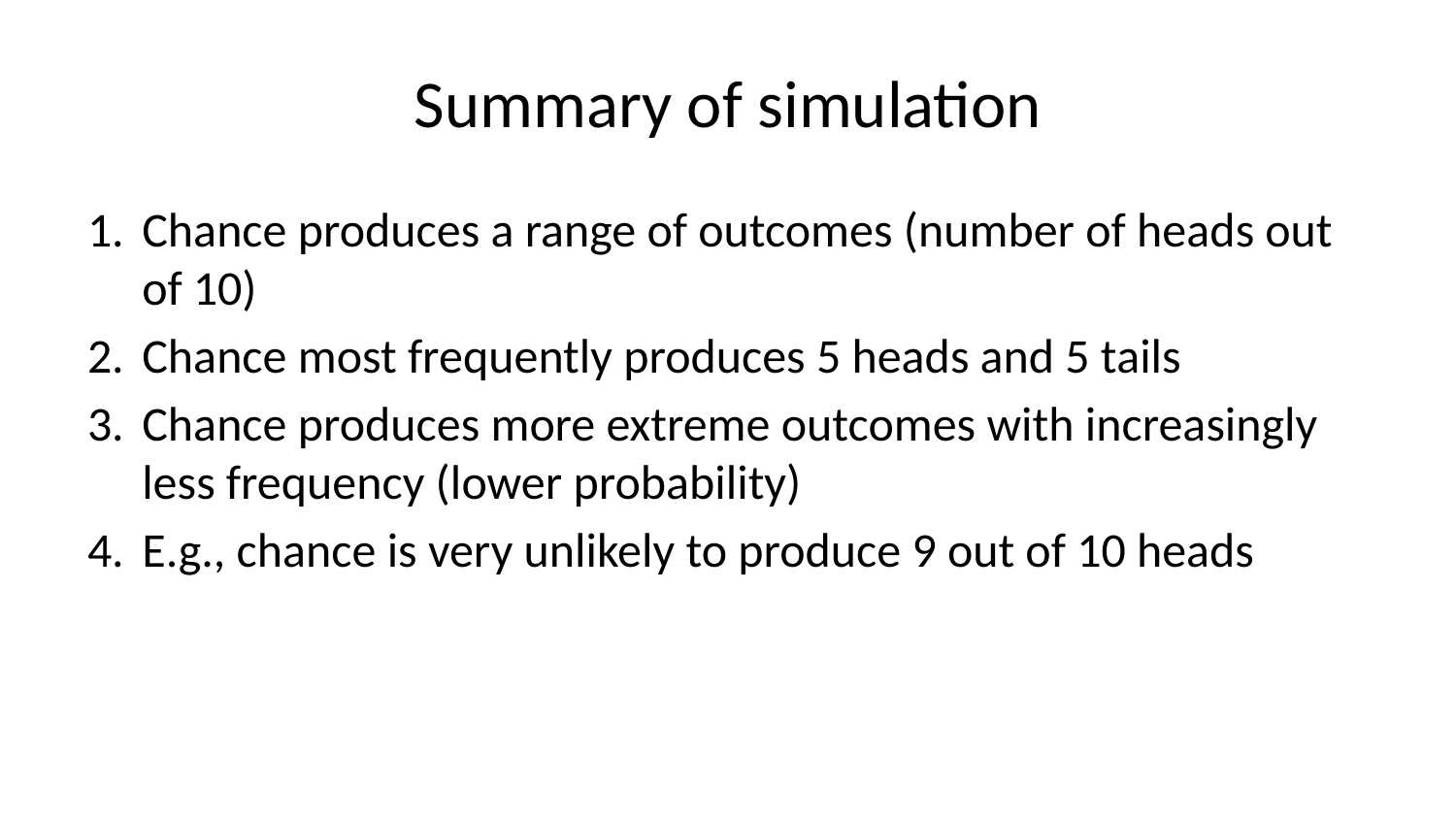

# Summary of simulation
Chance produces a range of outcomes (number of heads out of 10)
Chance most frequently produces 5 heads and 5 tails
Chance produces more extreme outcomes with increasingly less frequency (lower probability)
E.g., chance is very unlikely to produce 9 out of 10 heads